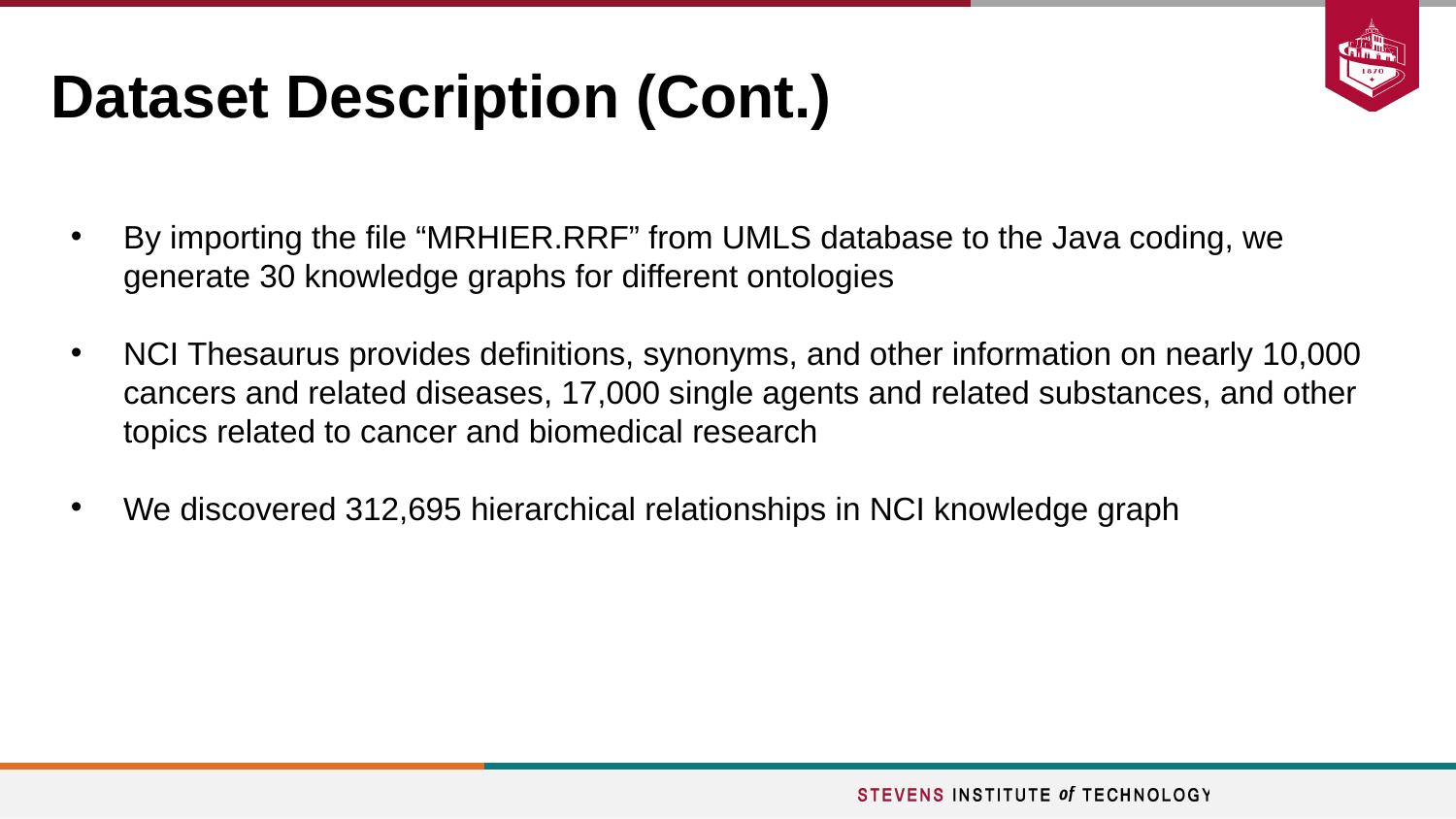

# Dataset Description (Cont.)

By importing the file “MRHIER.RRF” from UMLS database to the Java coding, we generate 30 knowledge graphs for different ontologies

NCI Thesaurus provides definitions, synonyms, and other information on nearly 10,000 cancers and related diseases, 17,000 single agents and related substances, and other topics related to cancer and biomedical research

We discovered 312,695 hierarchical relationships in NCI knowledge graph